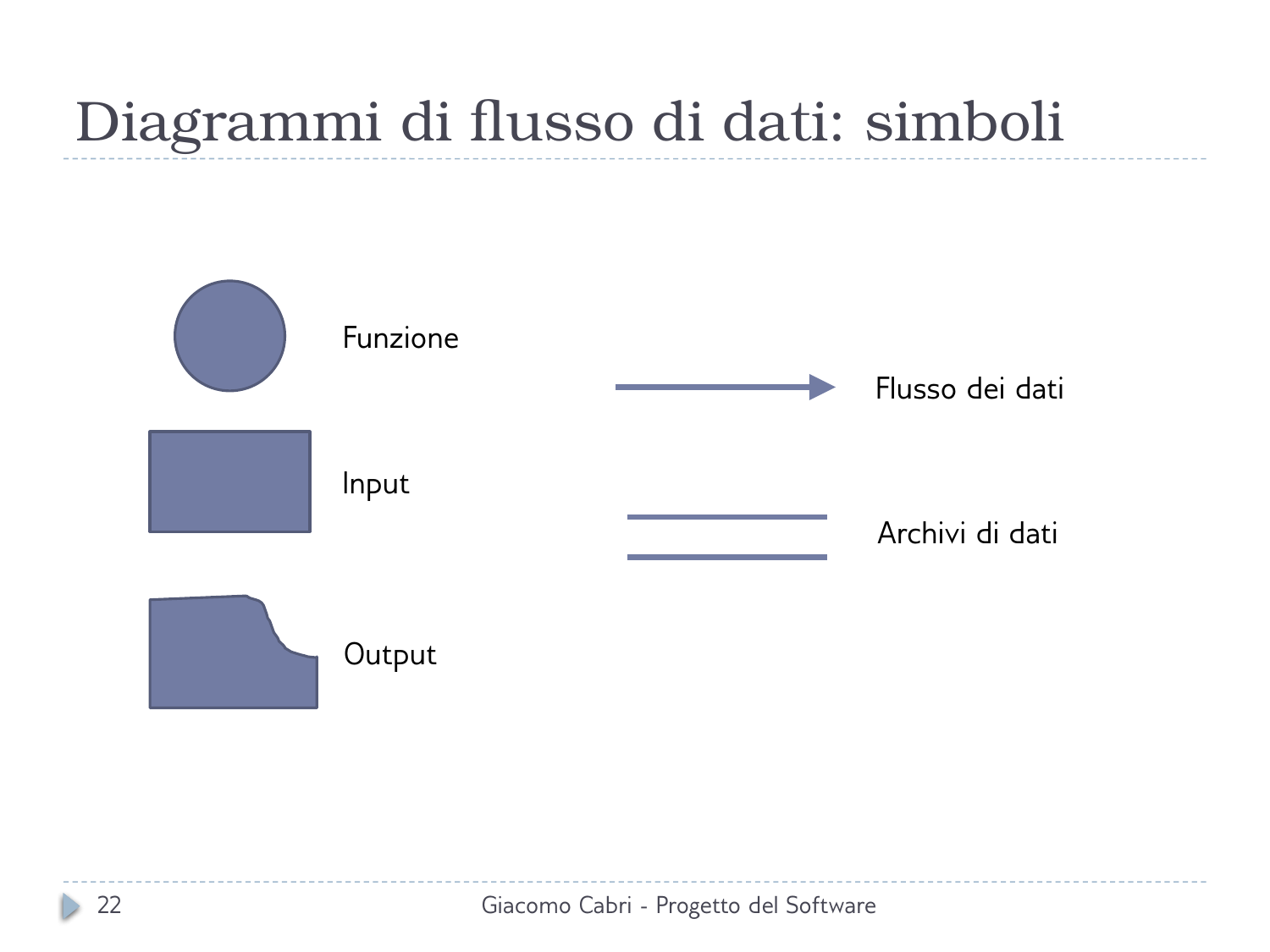

# Diagrammi di flusso di dati: simboli

Funzione
Flusso dei dati

Input
Archivi di dati

Output
22
Giacomo Cabri - Progetto del Software